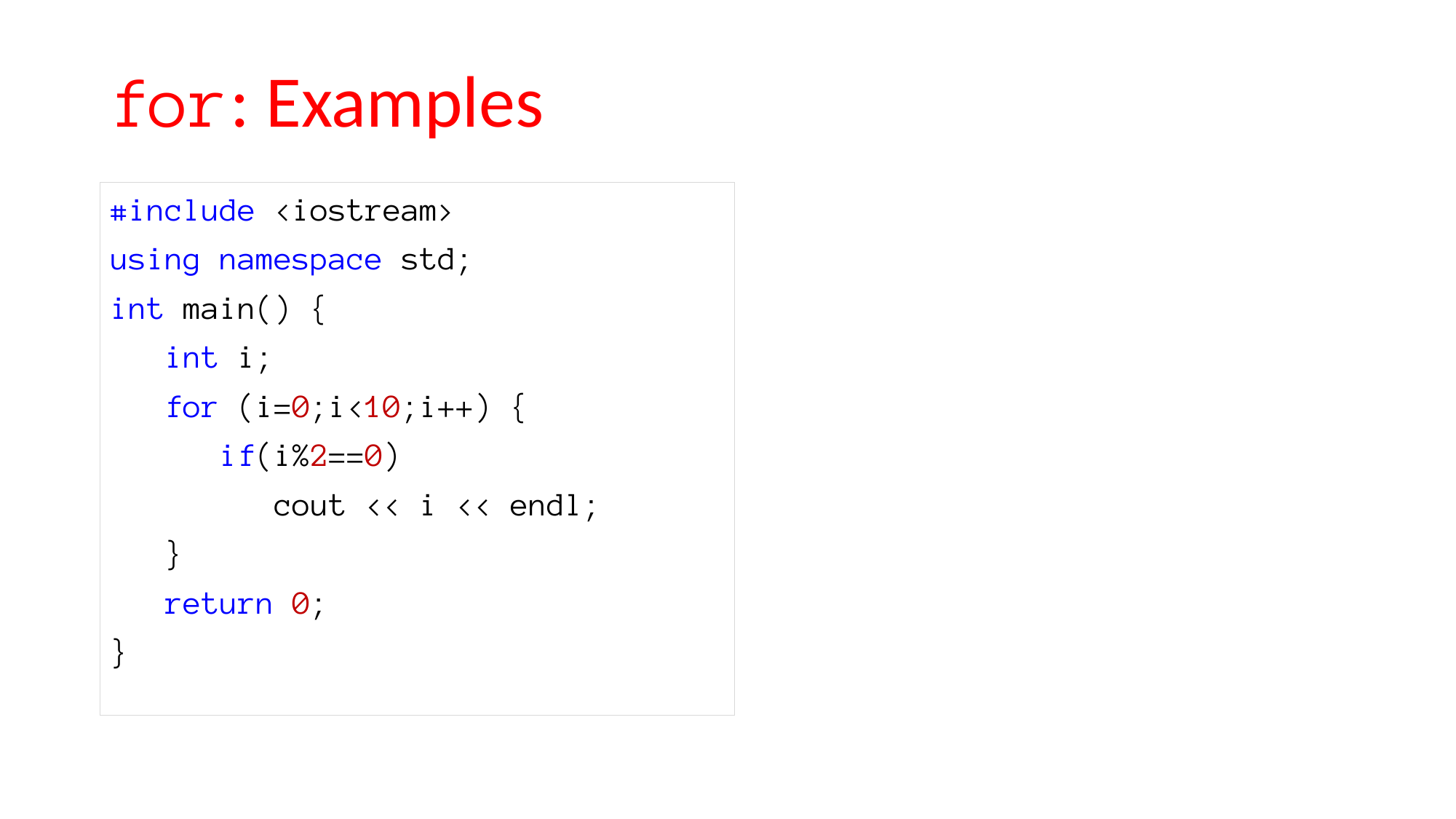

# for: Examples
#include <iostream>
using namespace std;
int main() {
   int i;
   for (i=0;i<10;i++) {
      if(i%2==0)
         cout << i << endl;
   }
   return 0;
}